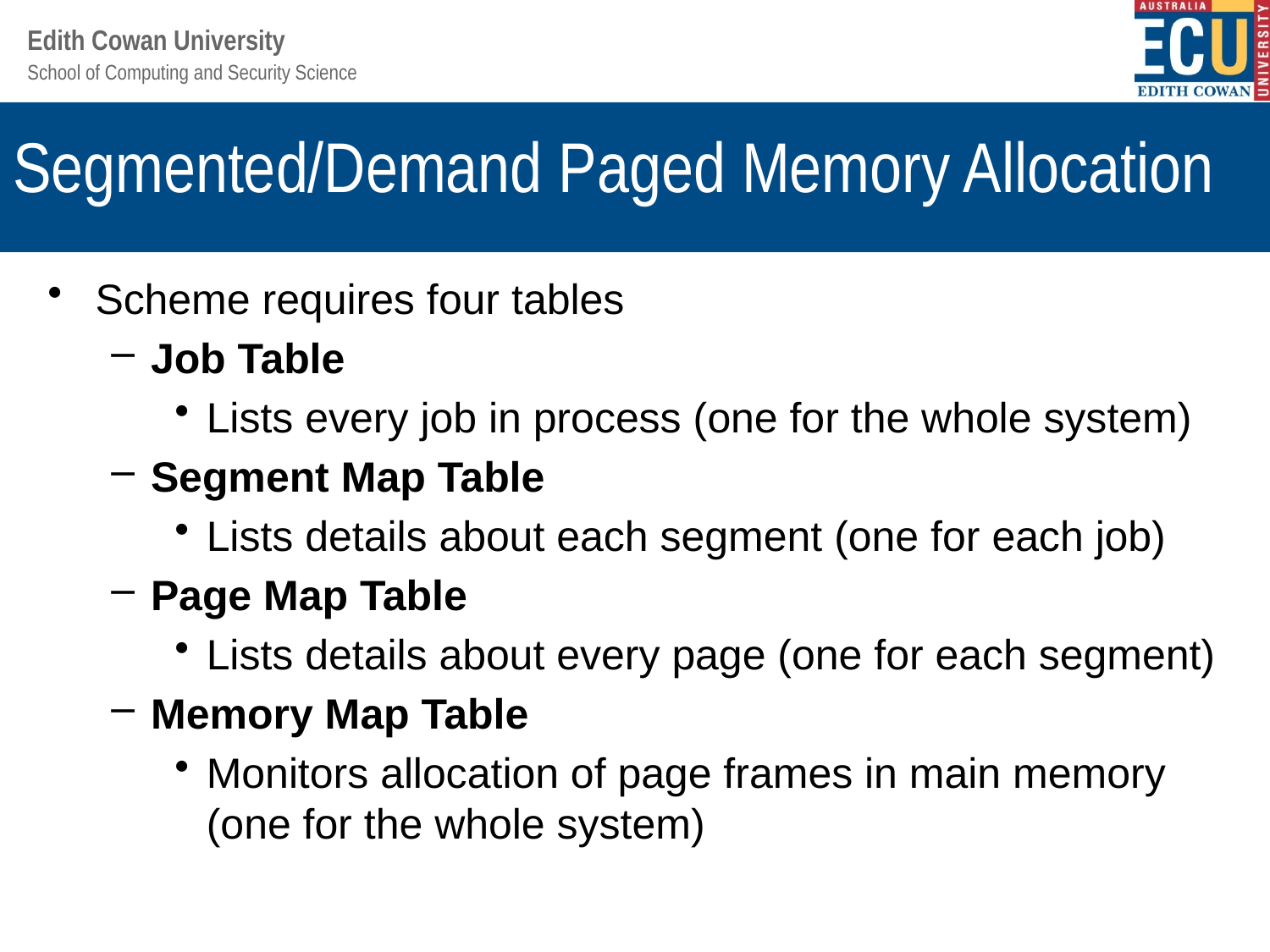

# Segmented/Demand Paged Memory Allocation
Scheme requires four tables
Job Table
Lists every job in process (one for the whole system)
Segment Map Table
Lists details about each segment (one for each job)
Page Map Table
Lists details about every page (one for each segment)
Memory Map Table
Monitors allocation of page frames in main memory (one for the whole system)